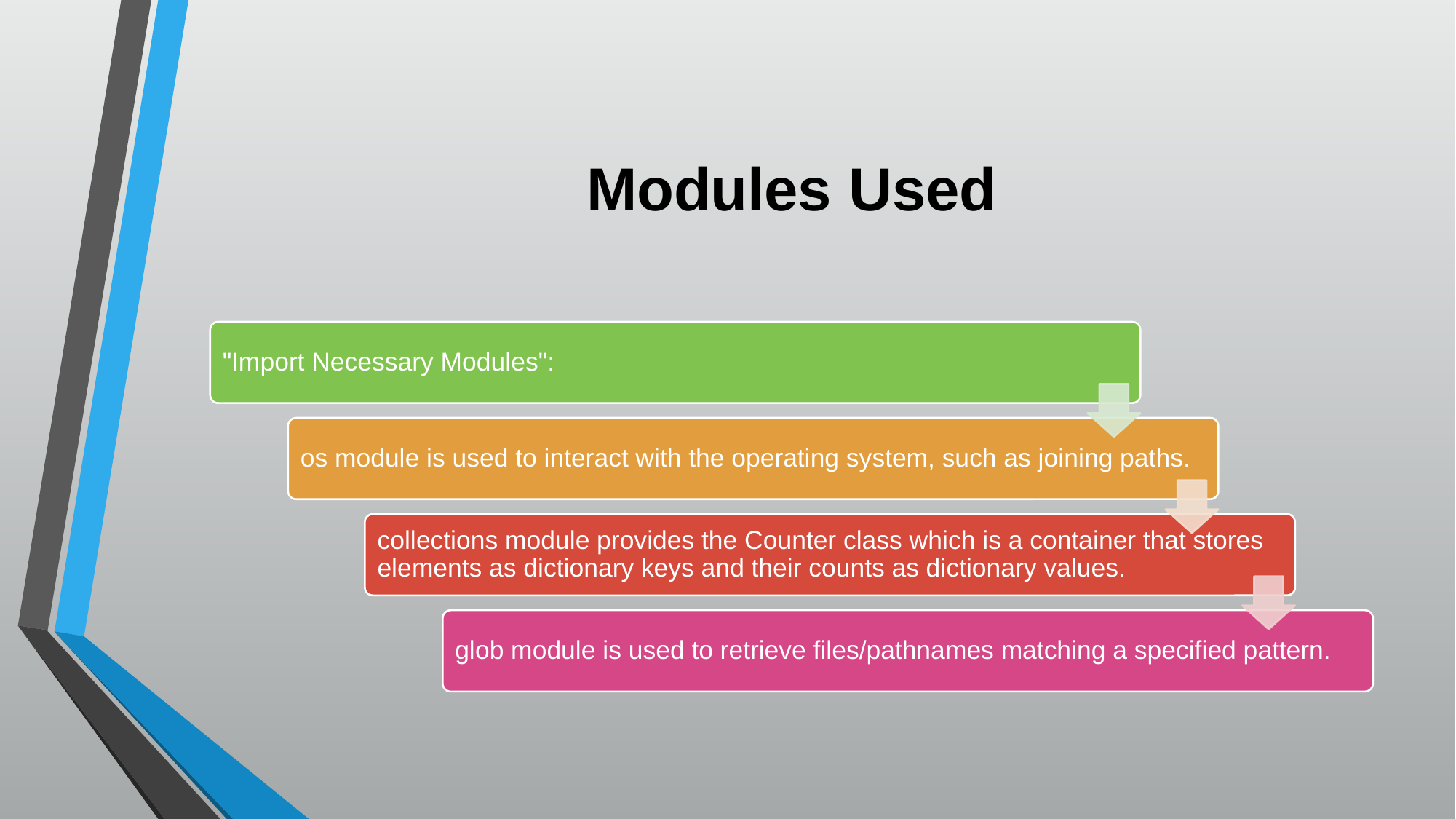

# Modules Used
"Import Necessary Modules":
os module is used to interact with the operating system, such as joining paths.
collections module provides the Counter class which is a container that stores elements as dictionary keys and their counts as dictionary values.
glob module is used to retrieve files/pathnames matching a specified pattern.